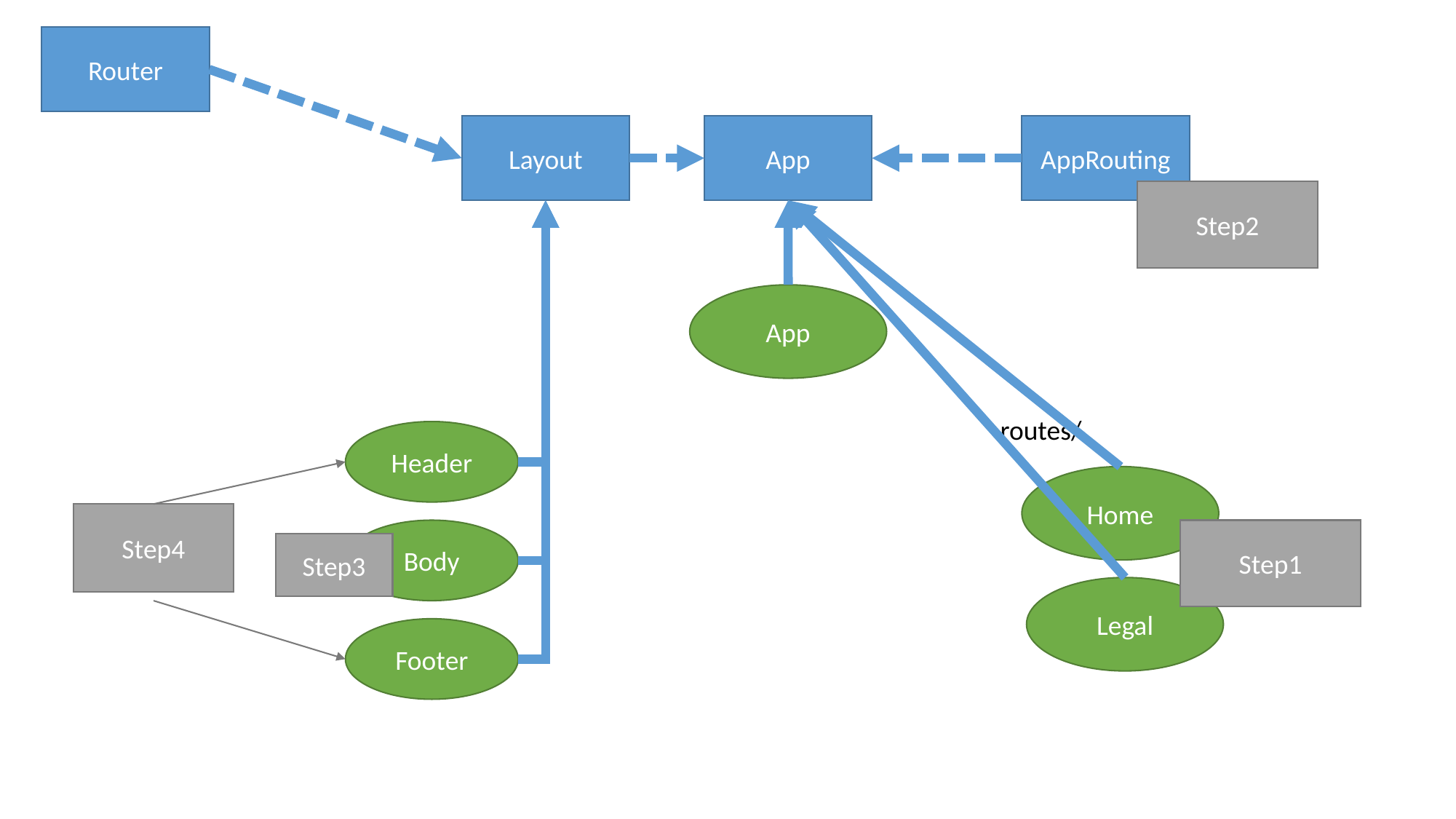

Router
Layout
App
AppRouting
Step2
App
routes/
Header
Home
Step4
Body
Step1
Step3
Legal
Footer